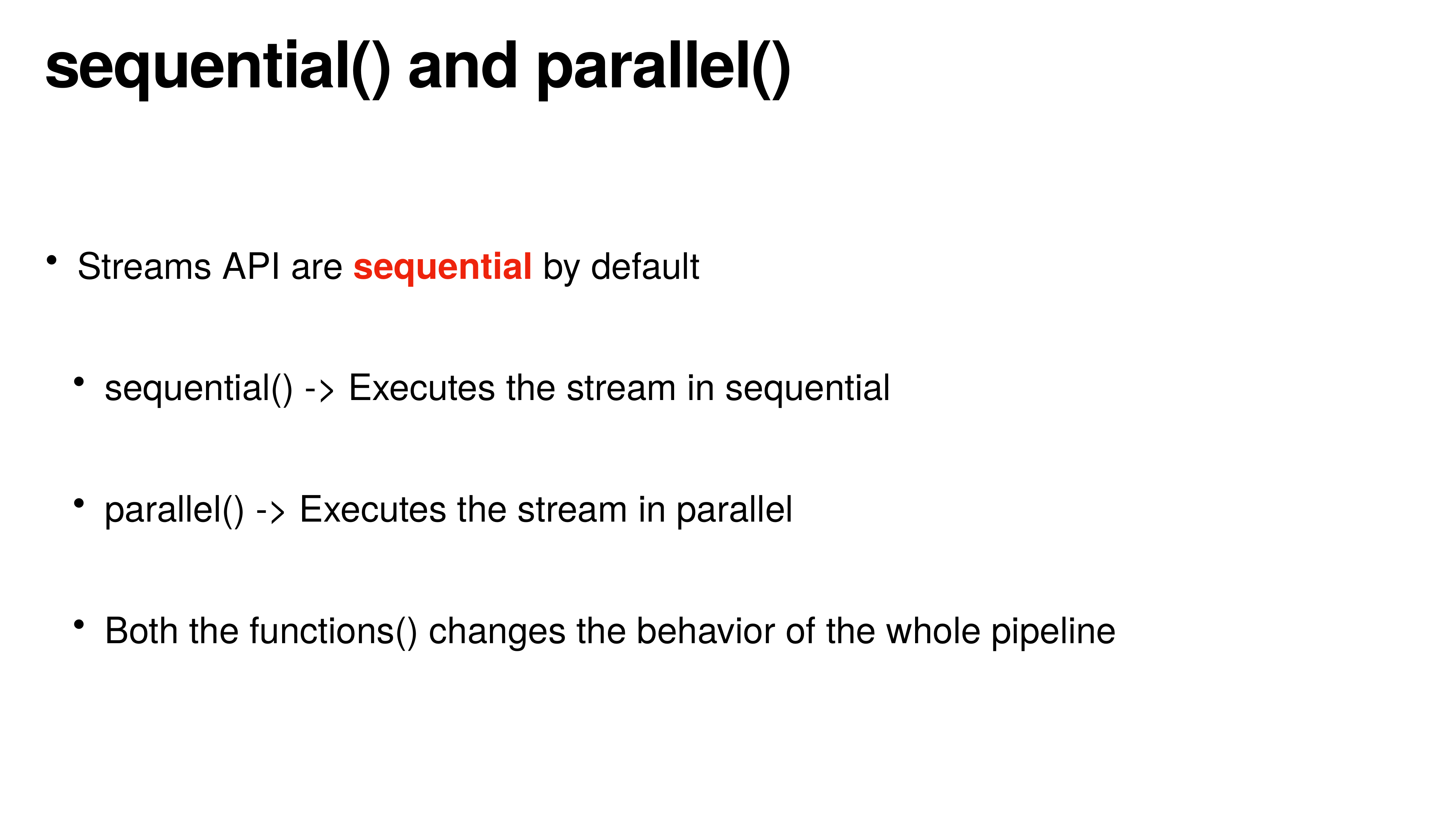

# sequential() and parallel()
Streams API are sequential by default
sequential() -> Executes the stream in sequential
parallel() -> Executes the stream in parallel
Both the functions() changes the behavior of the whole pipeline